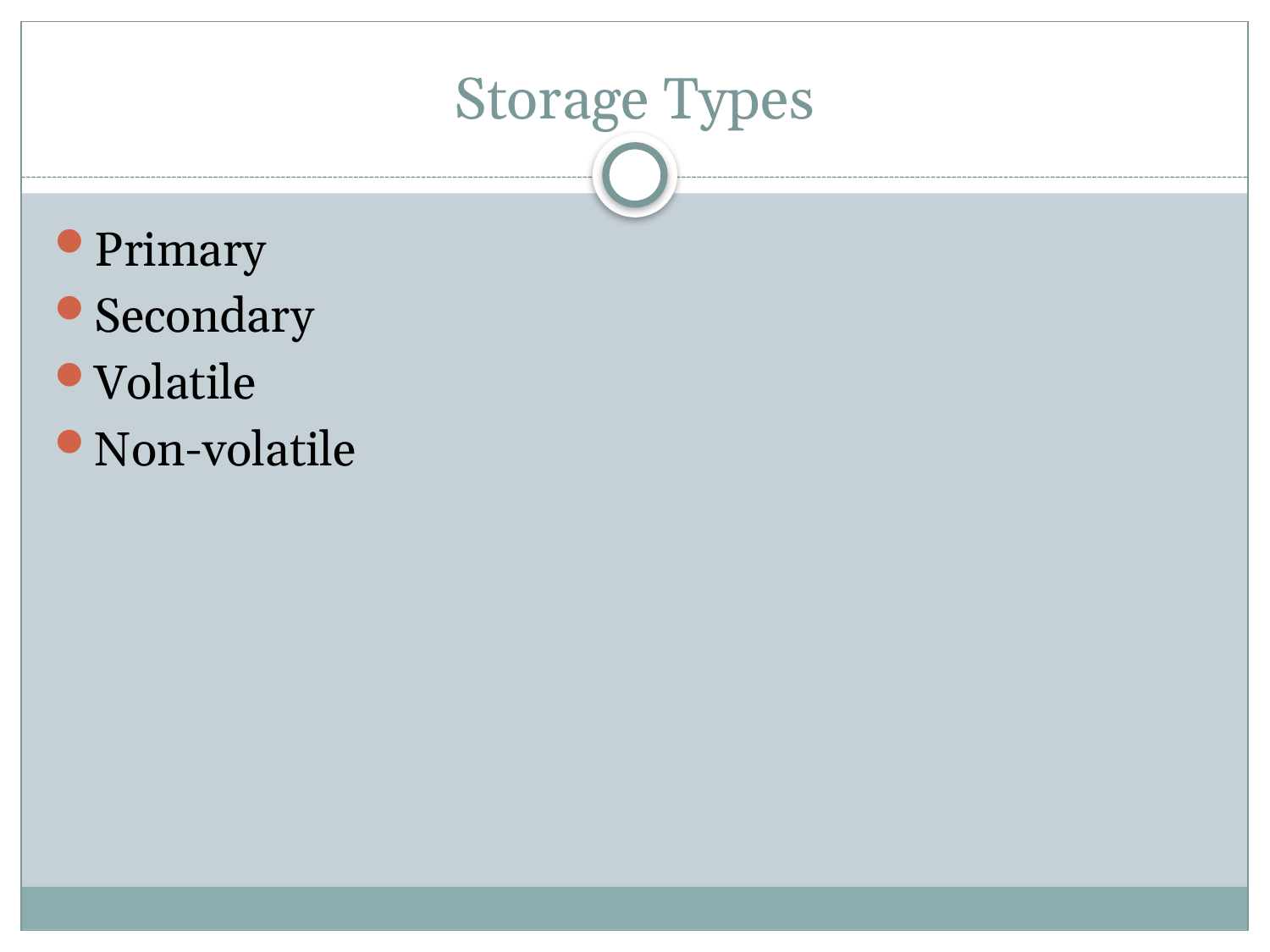

# Storage Types
Primary
Secondary
Volatile
Non-volatile